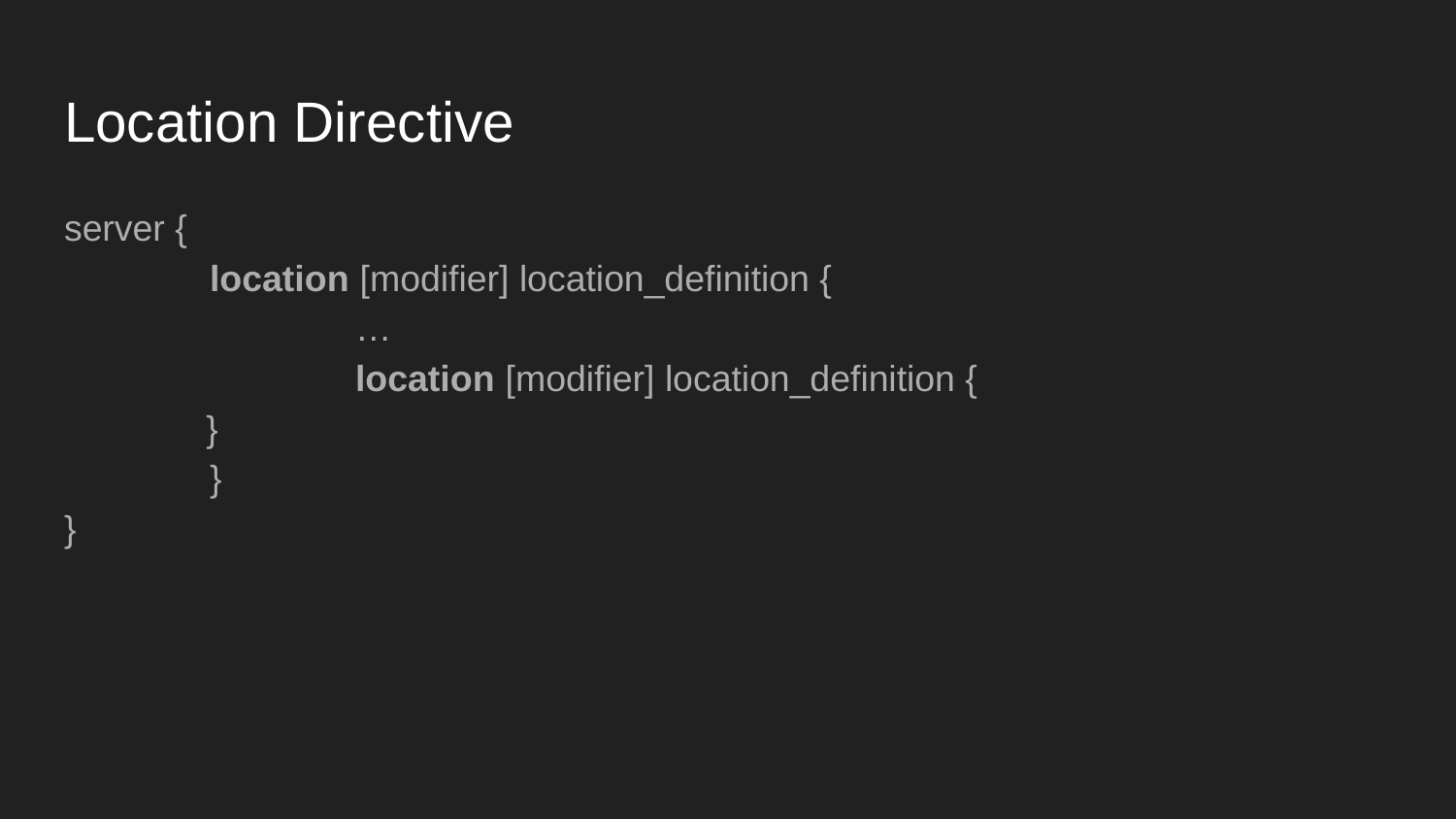

# Location Directive
server {
	location [modifier] location_definition {
		…
		location [modifier] location_definition {
              }
	}
}